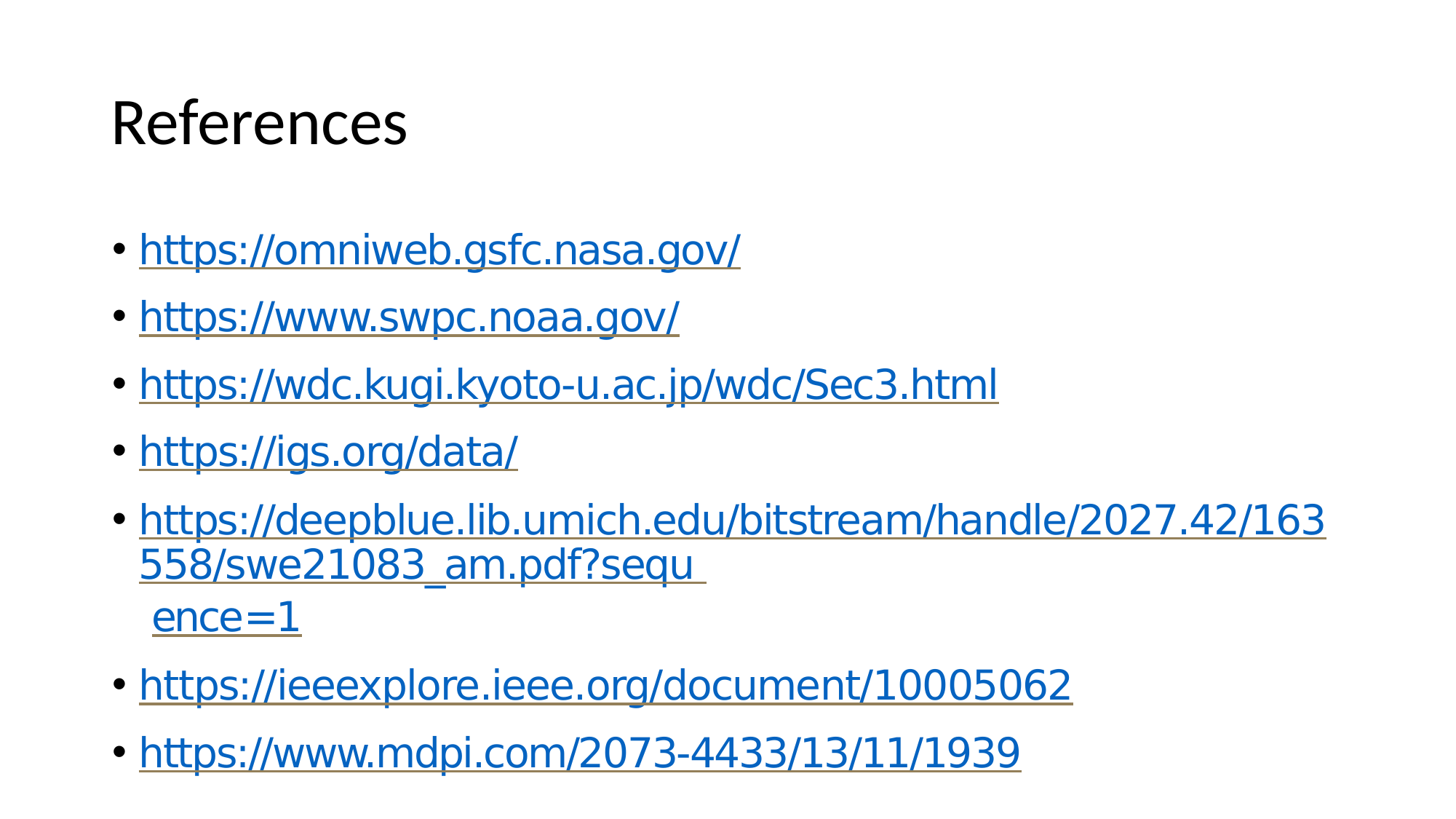

# References
https://omniweb.gsfc.nasa.gov/
https://www.swpc.noaa.gov/
https://wdc.kugi.kyoto-u.ac.jp/wdc/Sec3.html
https://igs.org/data/
https://deepblue.lib.umich.edu/bitstream/handle/2027.42/163558/swe21083_am.pdf?sequ  ence=1
https://ieeexplore.ieee.org/document/10005062
https://www.mdpi.com/2073-4433/13/11/1939